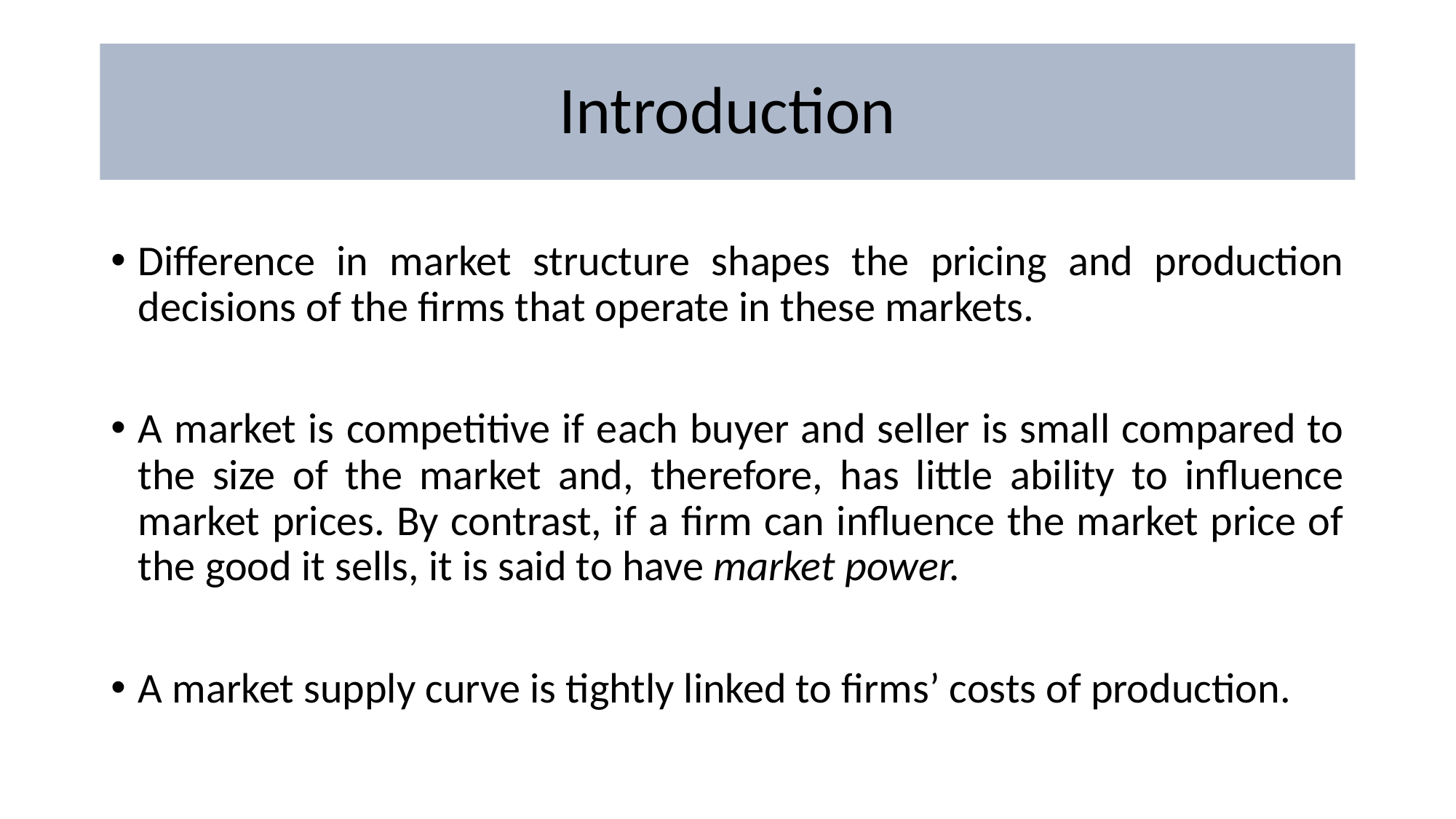

# Introduction
Difference in market structure shapes the pricing and production decisions of the firms that operate in these markets.

A market is competitive if each buyer and seller is small compared to the size of the market and, therefore, has little ability to influence market prices. By contrast, if a firm can influence the market price of the good it sells, it is said to have market power.

A market supply curve is tightly linked to firms’ costs of production.